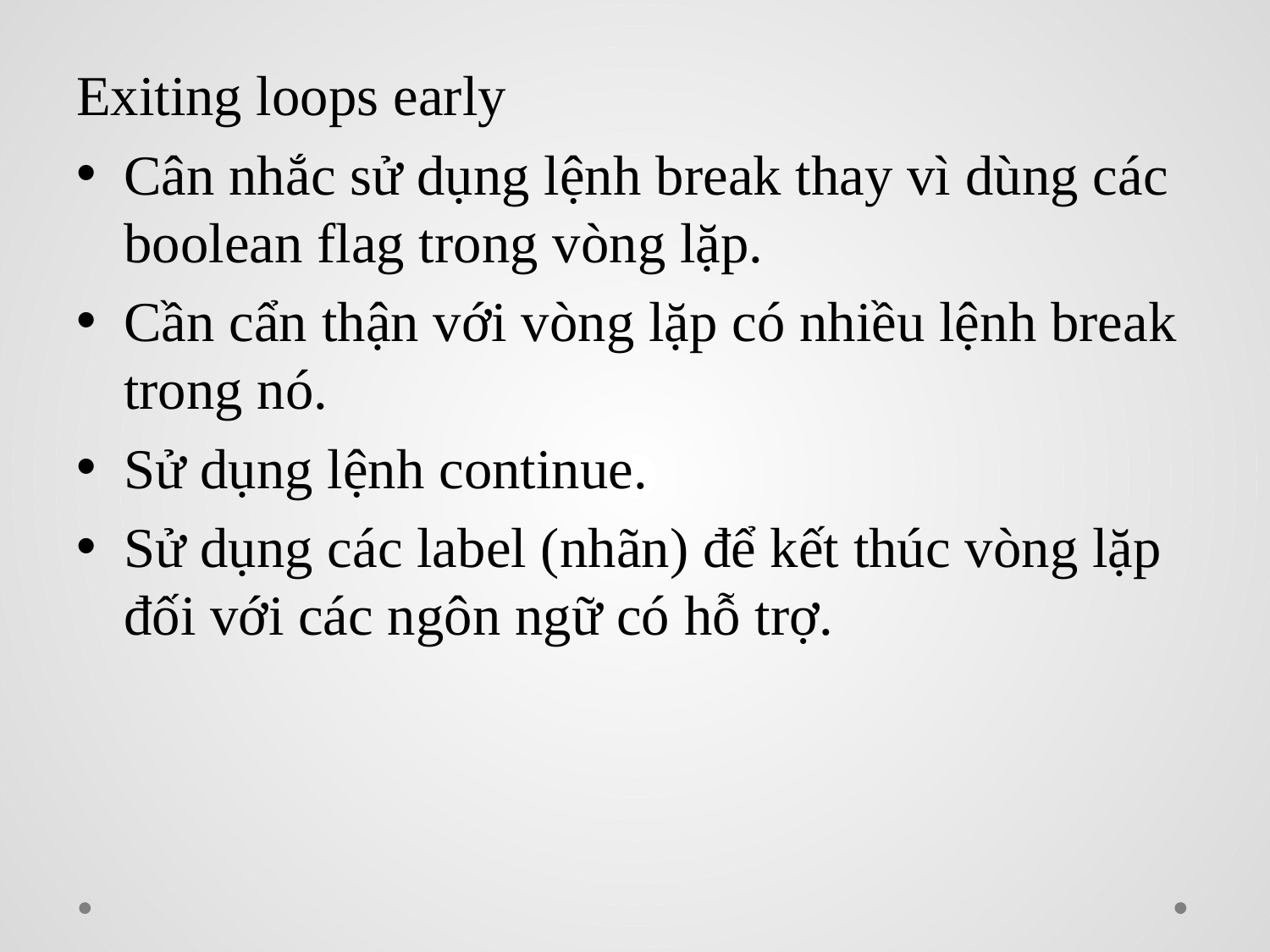

#
Exiting loops early
Cân nhắc sử dụng lệnh break thay vì dùng các boolean flag trong vòng lặp.
Cần cẩn thận với vòng lặp có nhiều lệnh break trong nó.
Sử dụng lệnh continue.
Sử dụng các label (nhãn) để kết thúc vòng lặp đối với các ngôn ngữ có hỗ trợ.